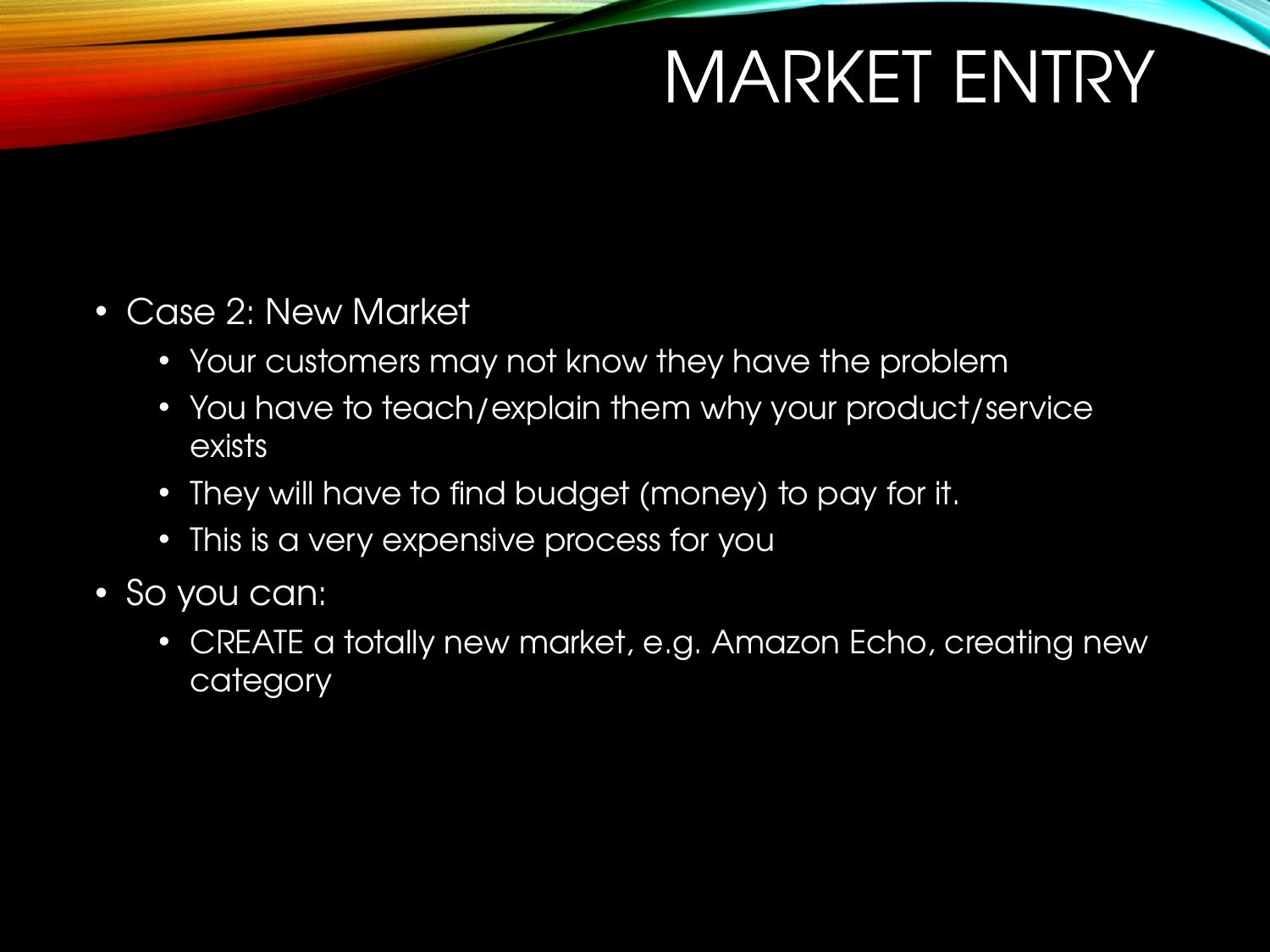

# Market entry
Case 2: New Market
Your customers may not know they have the problem
You have to teach/explain them why your product/service exists
They will have to find budget (money) to pay for it.
This is a very expensive process for you
So you can:
CREATE a totally new market, e.g. Amazon Echo, creating new category